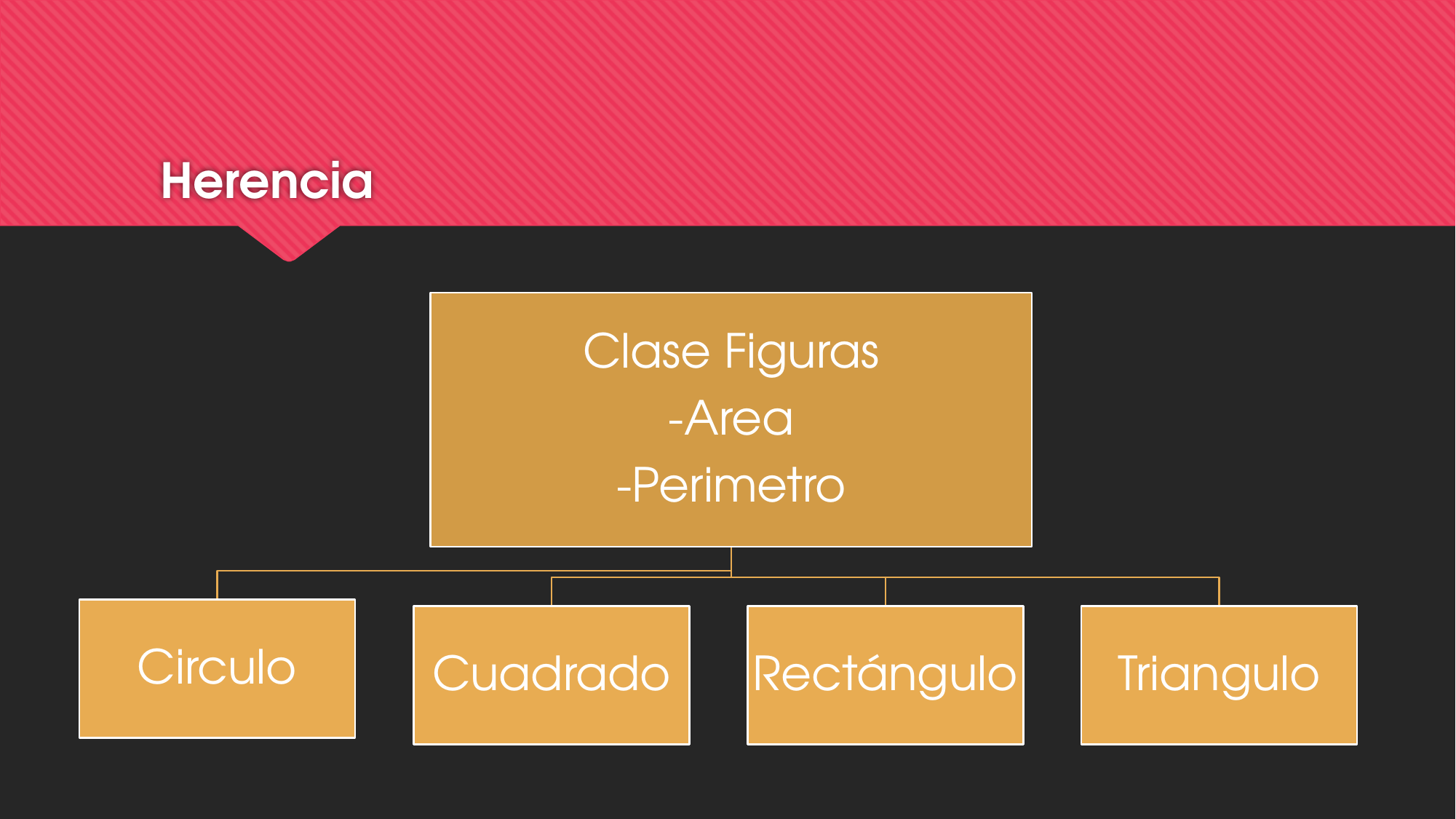

# Herencia
Clase Figuras
-Area
-Perimetro
Circulo
Cuadrado
Rectángulo
Triangulo